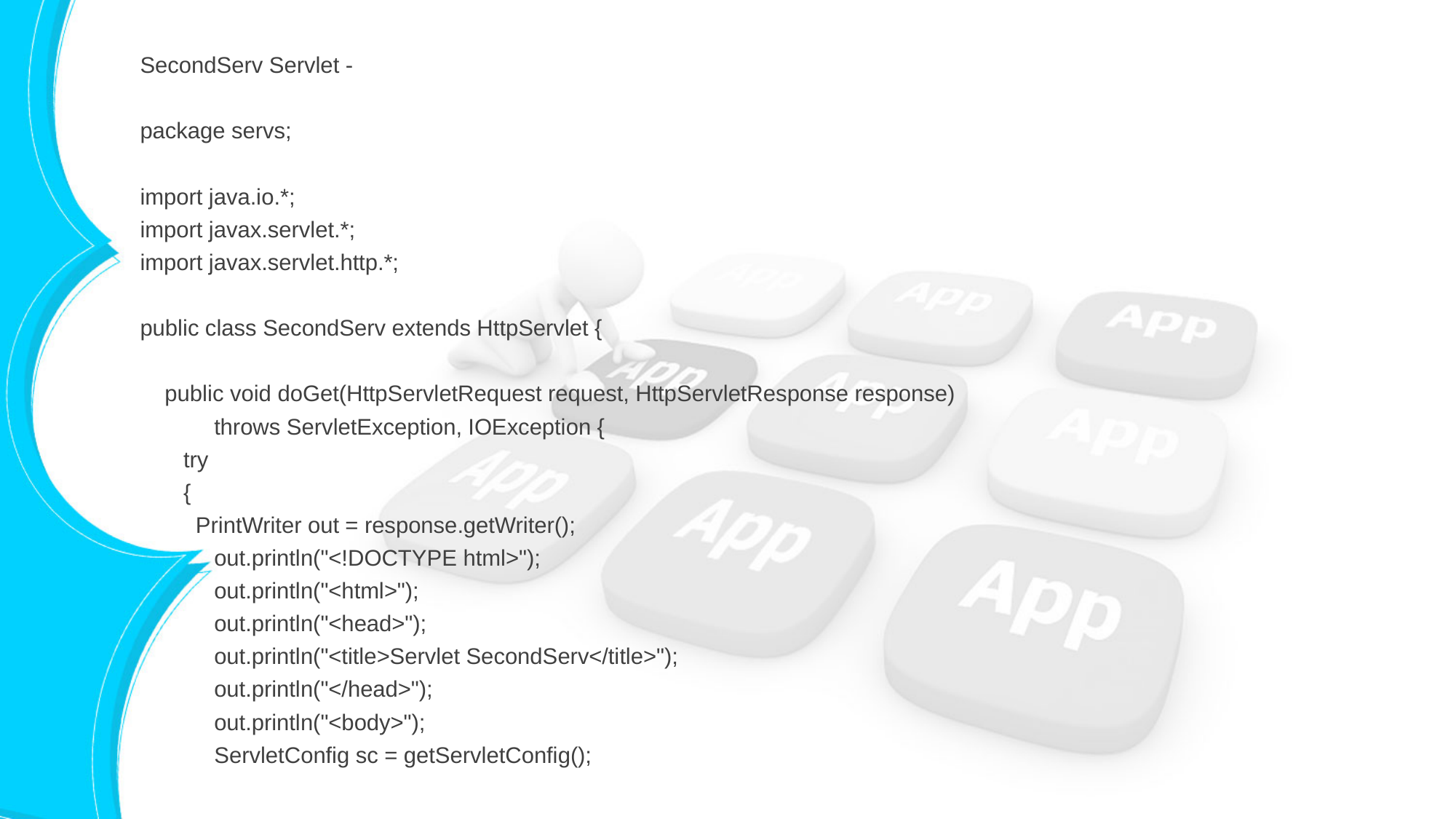

SecondServ Servlet -

package servs;

import java.io.*;
import javax.servlet.*;
import javax.servlet.http.*;

public class SecondServ extends HttpServlet {

    public void doGet(HttpServletRequest request, HttpServletResponse response)
            throws ServletException, IOException {
       try
       {
         PrintWriter out = response.getWriter();
            out.println("<!DOCTYPE html>");
            out.println("<html>");
            out.println("<head>");
            out.println("<title>Servlet SecondServ</title>");
            out.println("</head>");
            out.println("<body>");
            ServletConfig sc = getServletConfig();